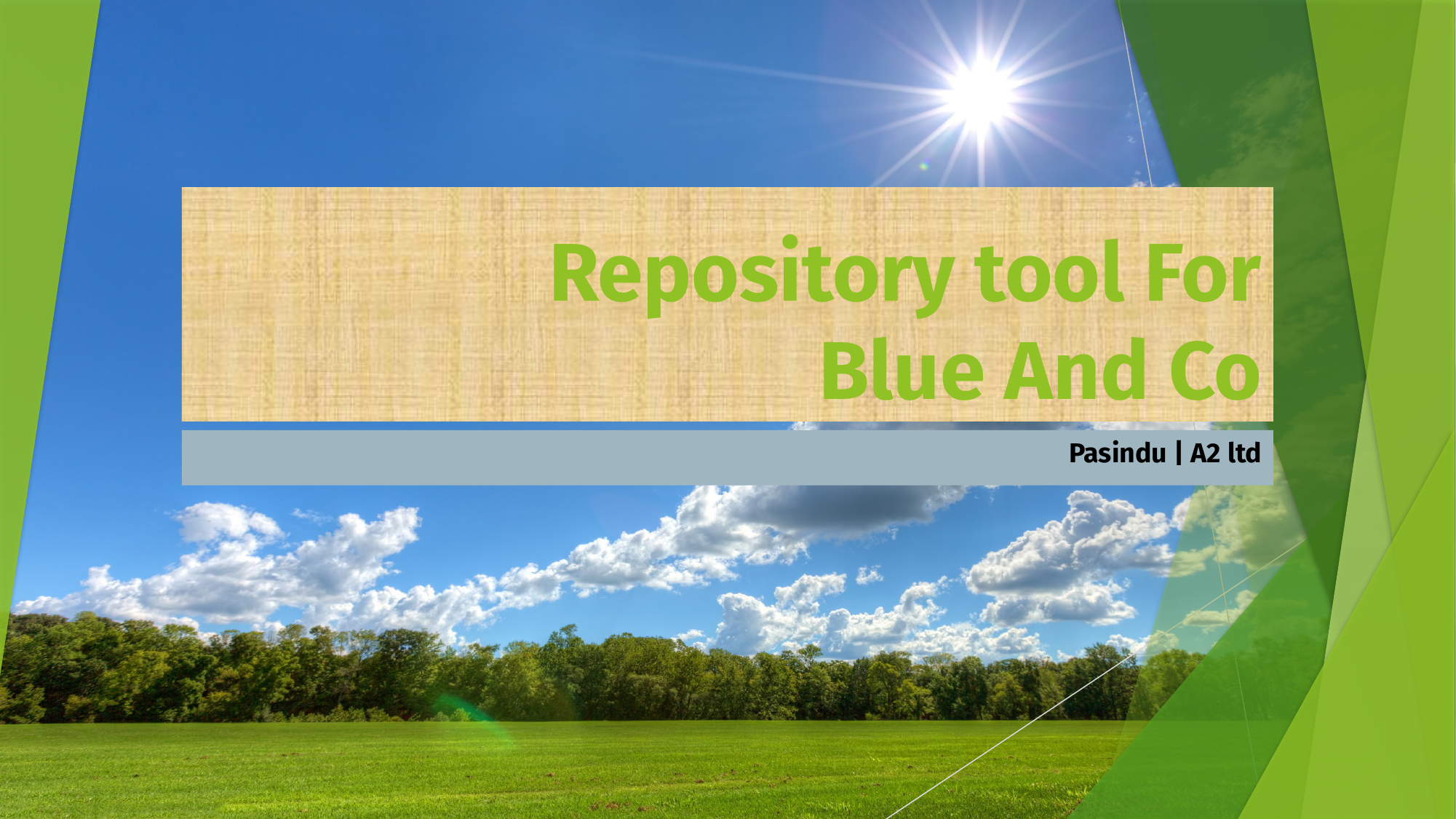

# Repository tool For Blue And Co
Pasindu | A2 ltd